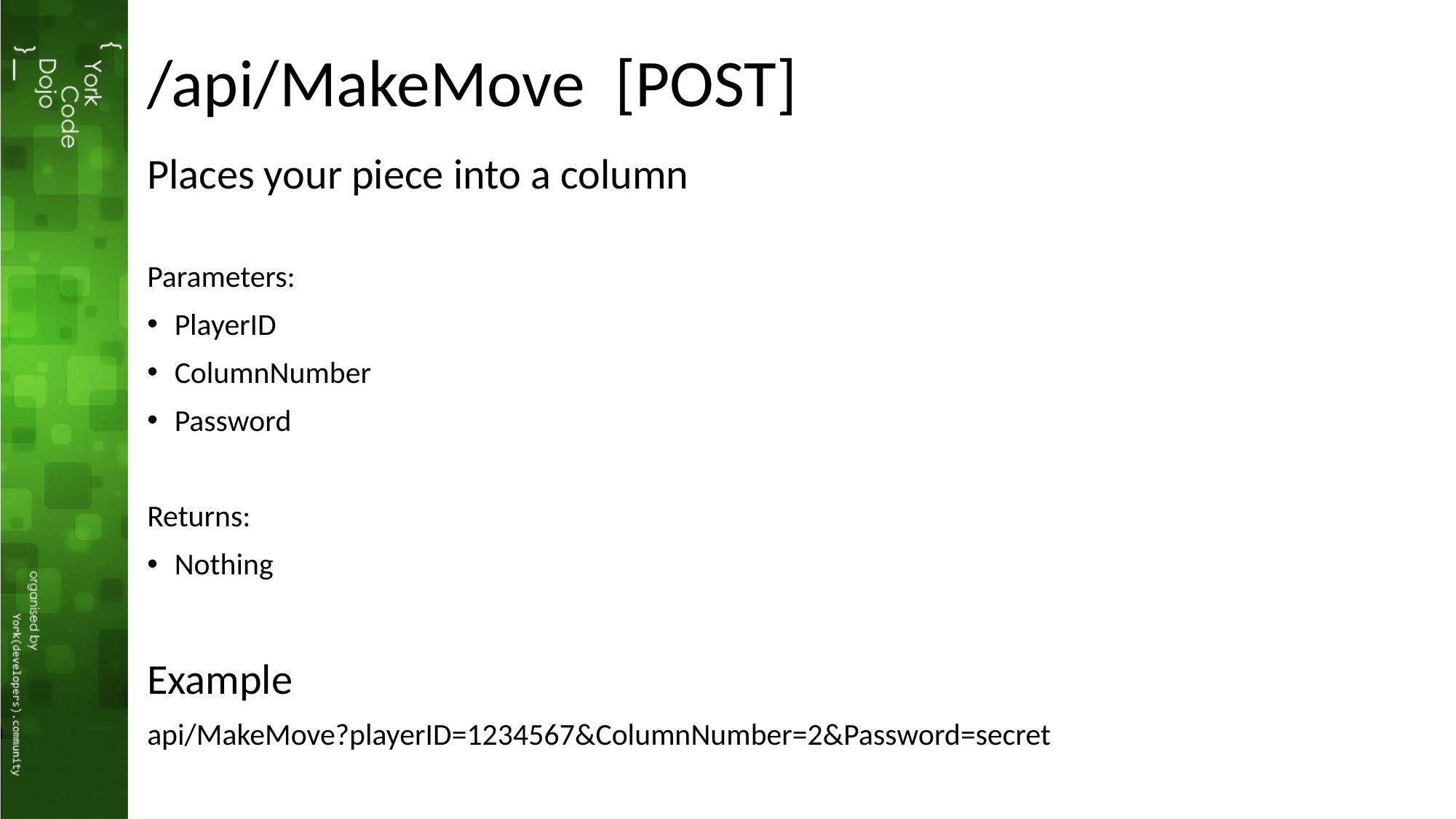

# /api/MakeMove  [POST]
Places your piece into a column

Parameters:
PlayerID
ColumnNumber
Password

Returns:
Nothing

Example
api/MakeMove?playerID=1234567&ColumnNumber=2&Password=secret